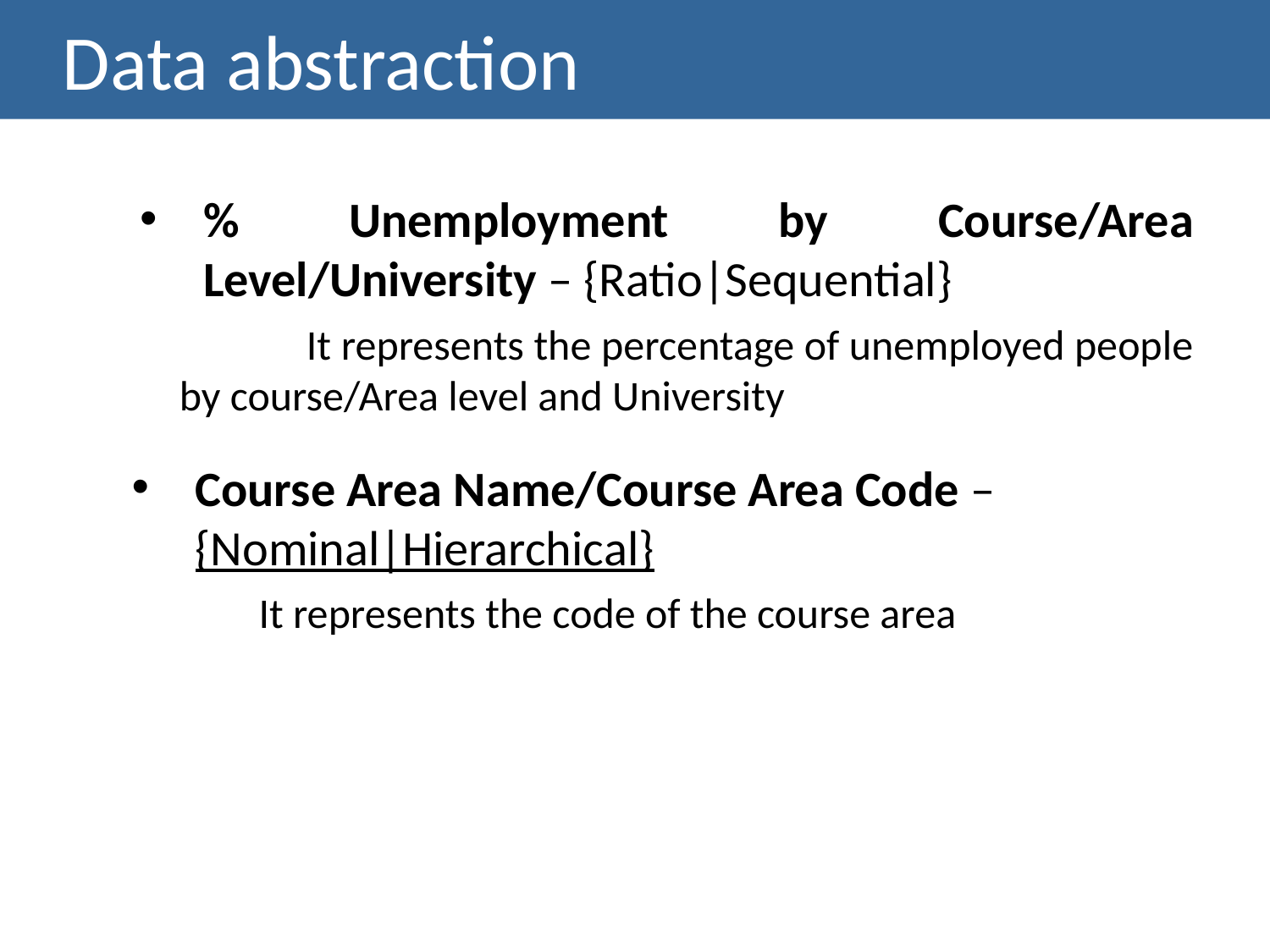

# Data abstraction
% Unemployment by Course/Area Level/University – {Ratio|Sequential}
		It represents the percentage of unemployed people by course/Area level and University

Course Area Name/Course Area Code – {Nominal|Hierarchical}
	It represents the code of the course area